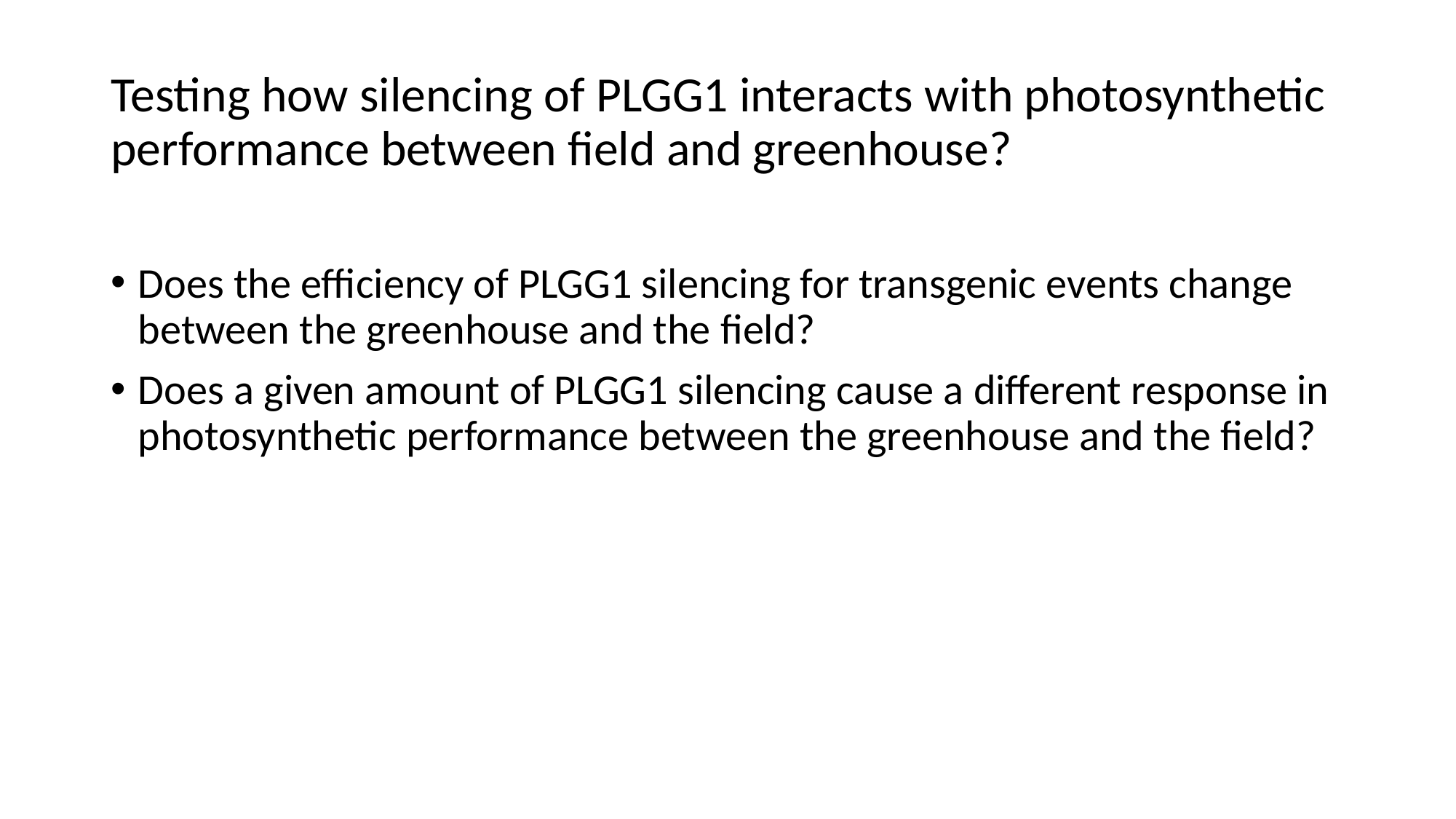

# Testing how silencing of PLGG1 interacts with photosynthetic performance between field and greenhouse?
Does the efficiency of PLGG1 silencing for transgenic events change between the greenhouse and the field?
Does a given amount of PLGG1 silencing cause a different response in photosynthetic performance between the greenhouse and the field?